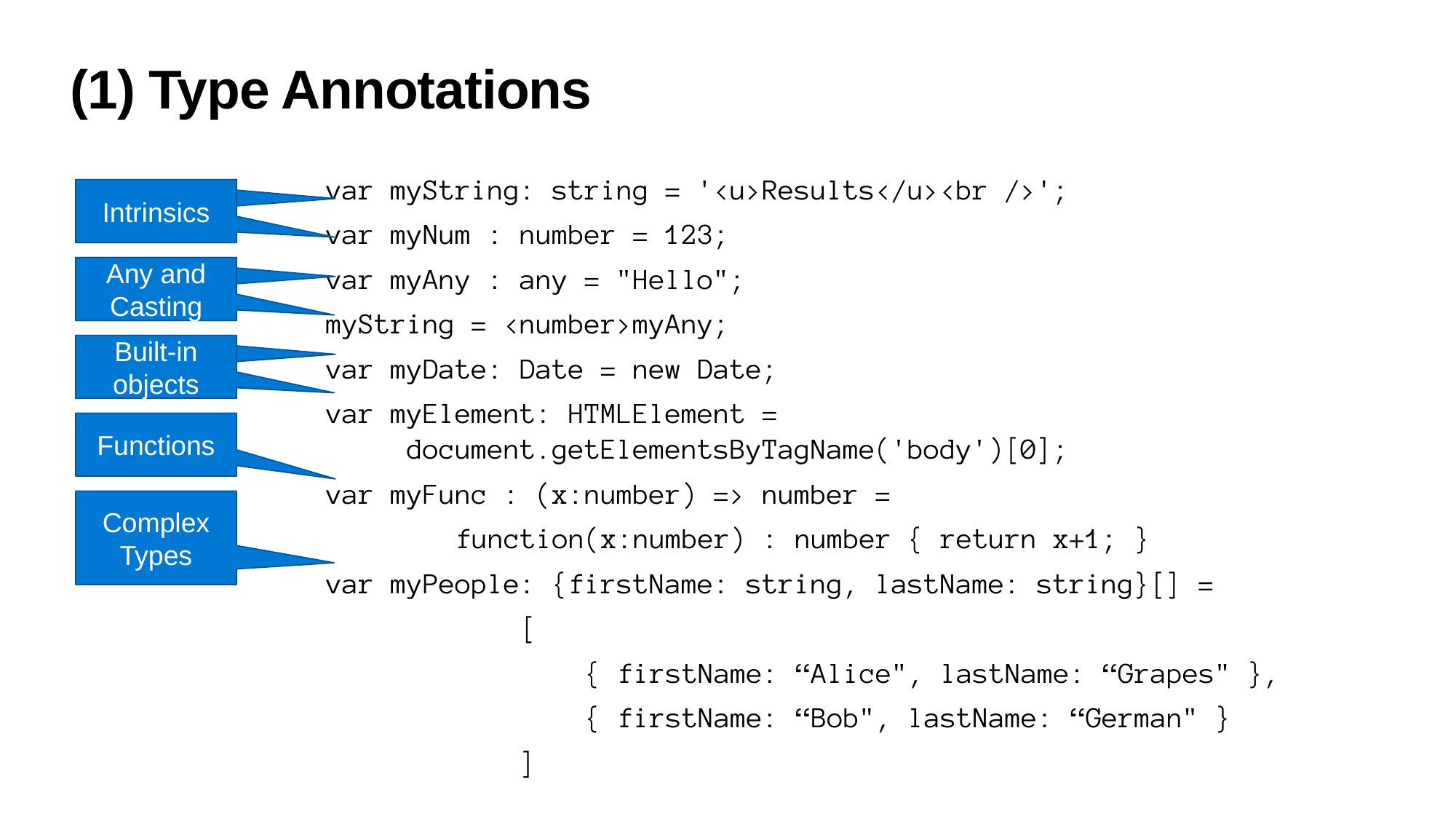

# (1) Type Annotations
var myString: string = '<u>Results</u><br />';
var myNum : number = 123;
var myAny : any = "Hello";
myString = <number>myAny;
var myDate: Date = new Date;
var myElement: HTMLElement =
     document.getElementsByTagName('body')[0];
var myFunc : (x:number) => number =
        function(x:number) : number { return x+1; }
var myPeople: {firstName: string, lastName: string}[] =
            [
                { firstName: “Alice", lastName: “Grapes" },
                { firstName: “Bob", lastName: “German" }
            ]
Intrinsics

Any and Casting

Built-in objects

Functions
Complex Types